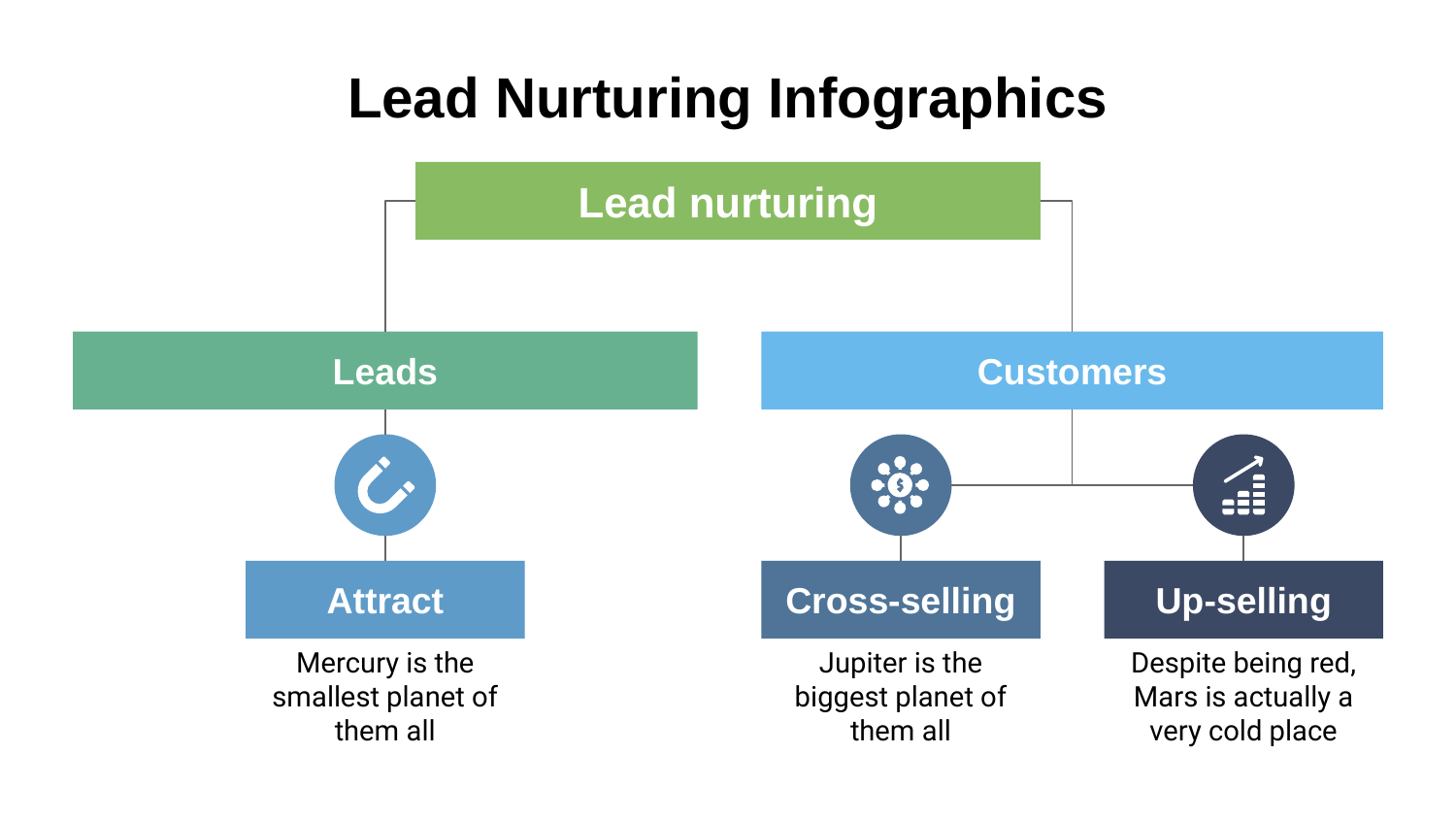

# Lead Nurturing Infographics
Lead nurturing
Leads
Customers

Attract
Mercury is the smallest planet of them all
Cross-selling
Jupiter is the biggest planet of them all
Up-selling
Despite being red, Mars is actually a very cold place